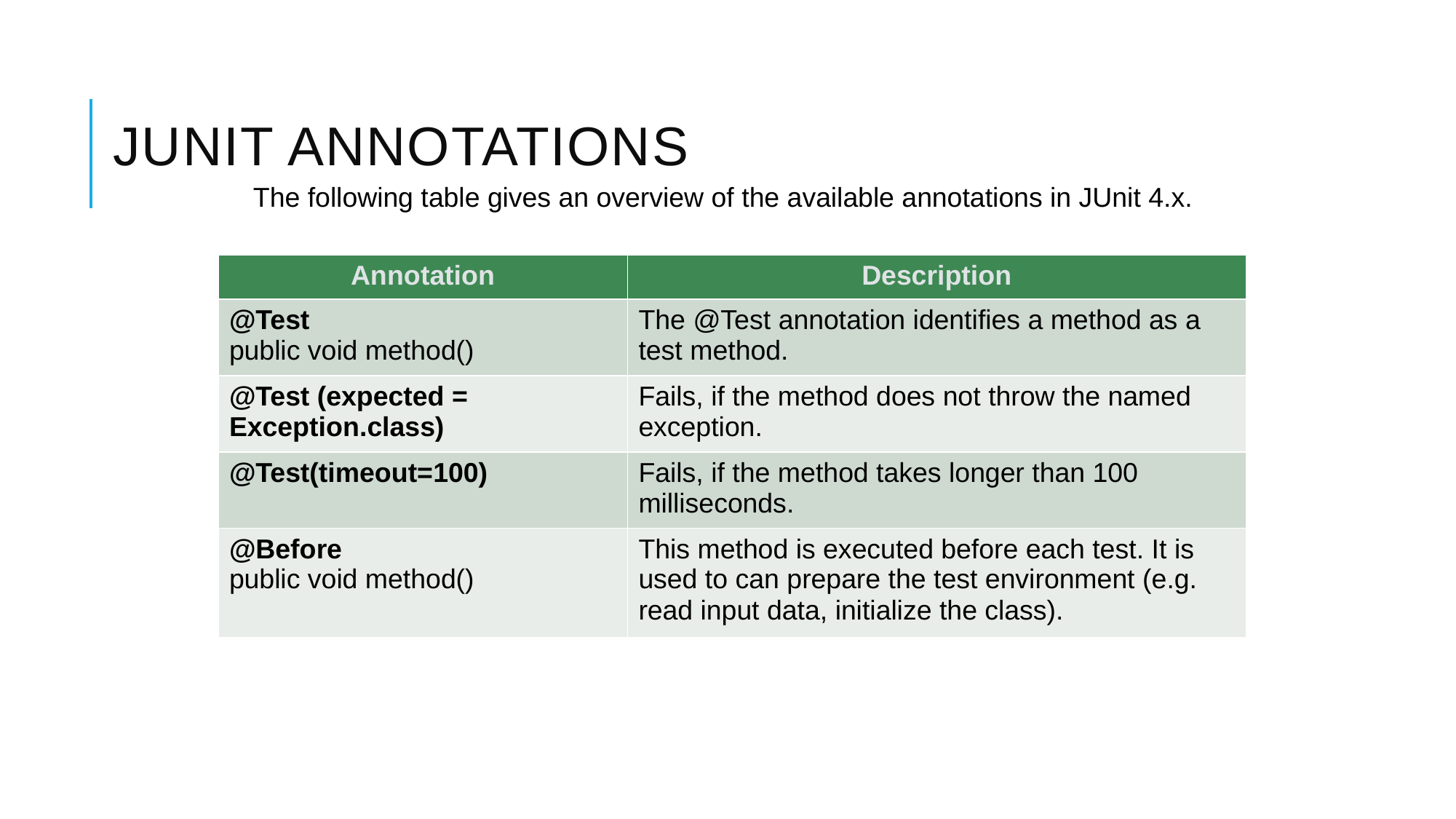

# JUnit annotations
The following table gives an overview of the available annotations in JUnit 4.x.
| Annotation | Description |
| --- | --- |
| @Test  public void method() | The @Test annotation identifies a method as a test method. |
| @Test (expected = Exception.class) | Fails, if the method does not throw the named exception. |
| @Test(timeout=100) | Fails, if the method takes longer than 100 milliseconds. |
| @Before  public void method() | This method is executed before each test. It is used to can prepare the test environment (e.g. read input data, initialize the class). |